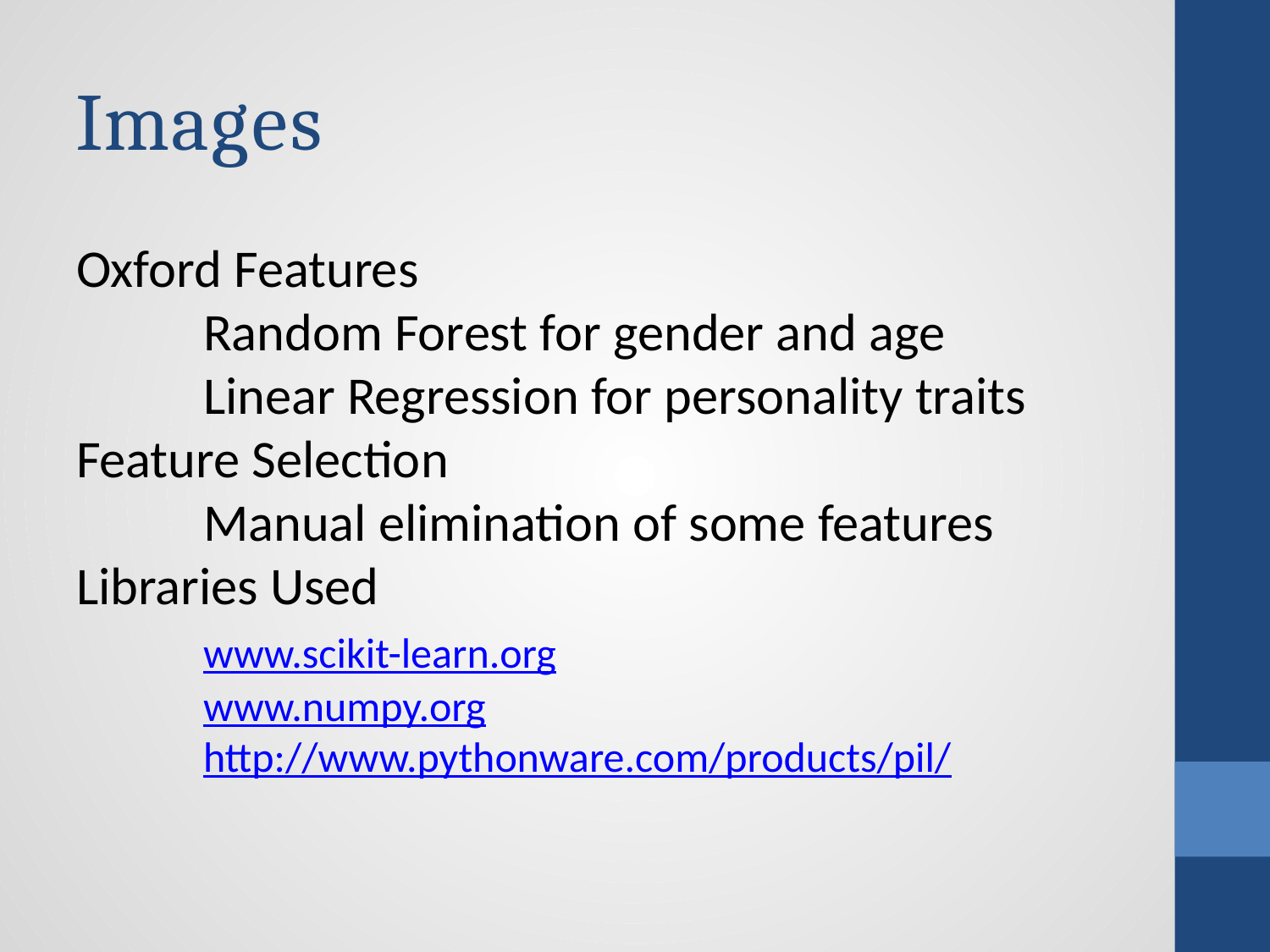

# Images
Oxford Features
	Random Forest for gender and age
	Linear Regression for personality traits
Feature Selection
	Manual elimination of some features
Libraries Used
	www.scikit-learn.org
	www.numpy.org
	http://www.pythonware.com/products/pil/